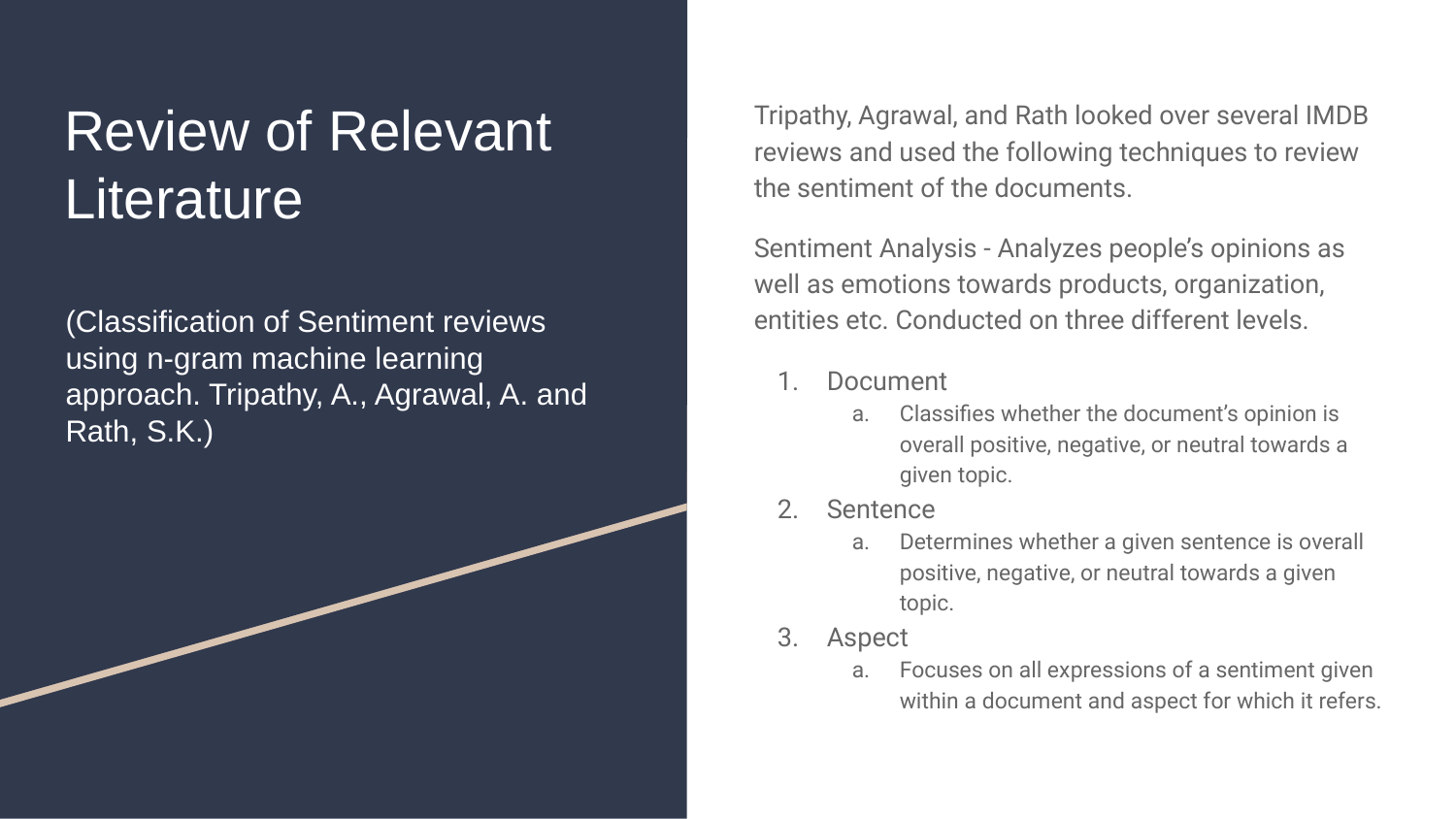

# Review of Relevant Literature
Tripathy, Agrawal, and Rath looked over several IMDB reviews and used the following techniques to review the sentiment of the documents.
Sentiment Analysis - Analyzes people’s opinions as well as emotions towards products, organization, entities etc. Conducted on three different levels.
Document
Classifies whether the document’s opinion is overall positive, negative, or neutral towards a given topic.
Sentence
Determines whether a given sentence is overall positive, negative, or neutral towards a given topic.
Aspect
Focuses on all expressions of a sentiment given within a document and aspect for which it refers.
(Classification of Sentiment reviews using n-gram machine learning approach. Tripathy, A., Agrawal, A. and Rath, S.K.)